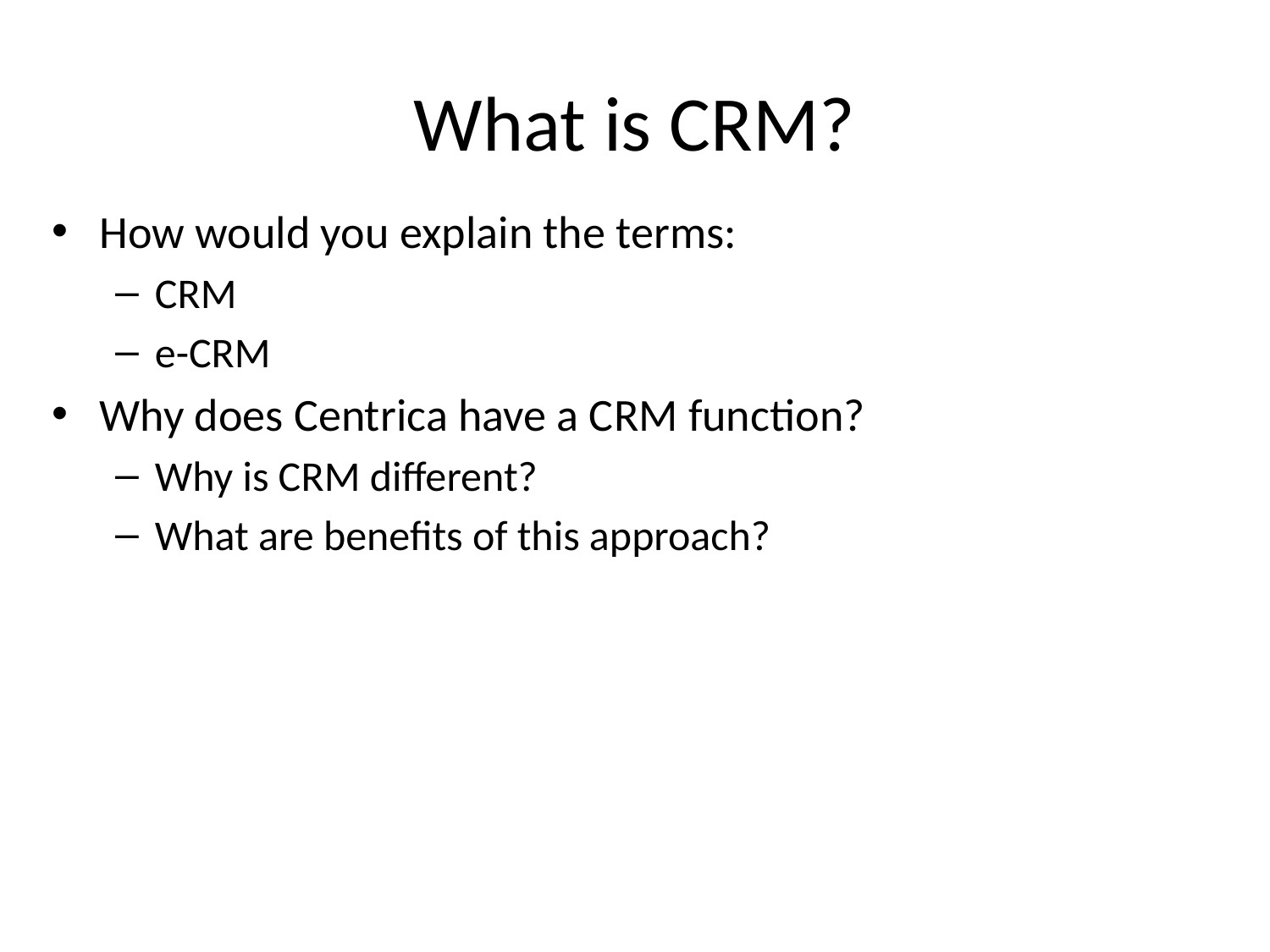

# What is CRM?
How would you explain the terms:
CRM
e-CRM
Why does Centrica have a CRM function?
Why is CRM different?
What are benefits of this approach?